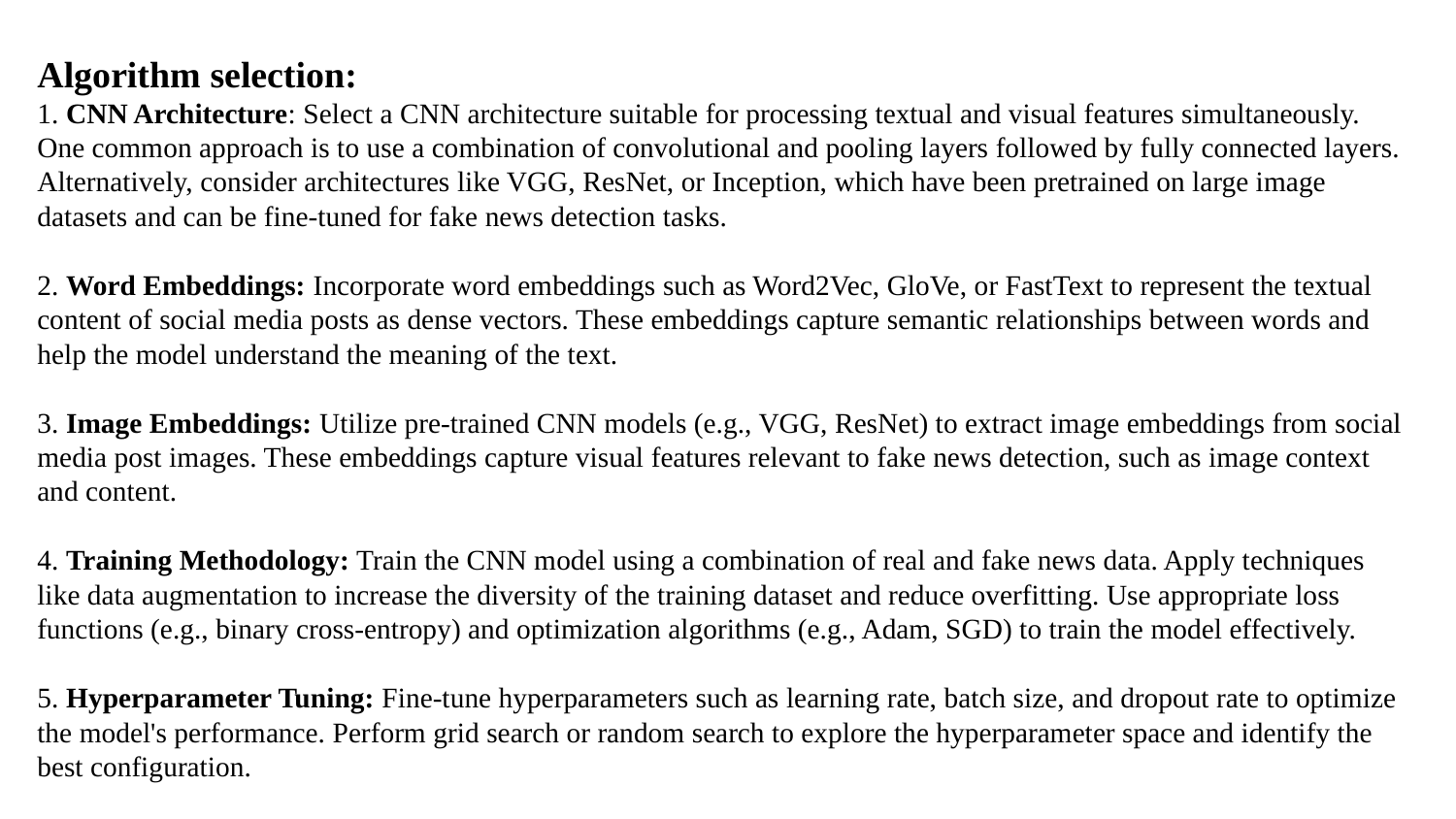

# Algorithm selection: 1. CNN Architecture: Select a CNN architecture suitable for processing textual and visual features simultaneously. One common approach is to use a combination of convolutional and pooling layers followed by fully connected layers. Alternatively, consider architectures like VGG, ResNet, or Inception, which have been pretrained on large image datasets and can be fine-tuned for fake news detection tasks. 2. Word Embeddings: Incorporate word embeddings such as Word2Vec, GloVe, or FastText to represent the textual content of social media posts as dense vectors. These embeddings capture semantic relationships between words and help the model understand the meaning of the text. 3. Image Embeddings: Utilize pre-trained CNN models (e.g., VGG, ResNet) to extract image embeddings from social media post images. These embeddings capture visual features relevant to fake news detection, such as image context and content. 4. Training Methodology: Train the CNN model using a combination of real and fake news data. Apply techniques like data augmentation to increase the diversity of the training dataset and reduce overfitting. Use appropriate loss functions (e.g., binary cross-entropy) and optimization algorithms (e.g., Adam, SGD) to train the model effectively. 5. Hyperparameter Tuning: Fine-tune hyperparameters such as learning rate, batch size, and dropout rate to optimize the model's performance. Perform grid search or random search to explore the hyperparameter space and identify the best configuration.